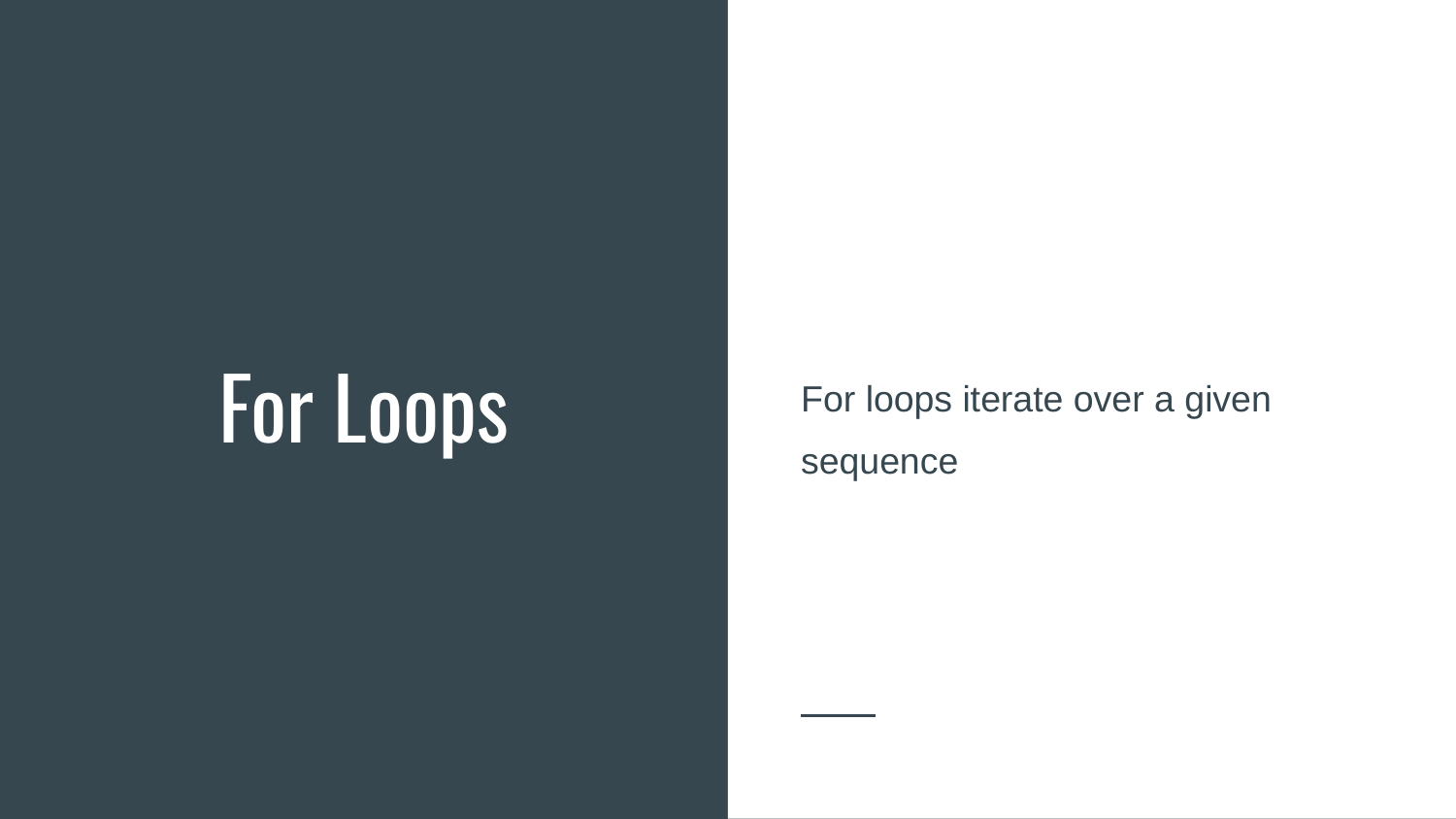

For loops iterate over a given sequence

# For Loops